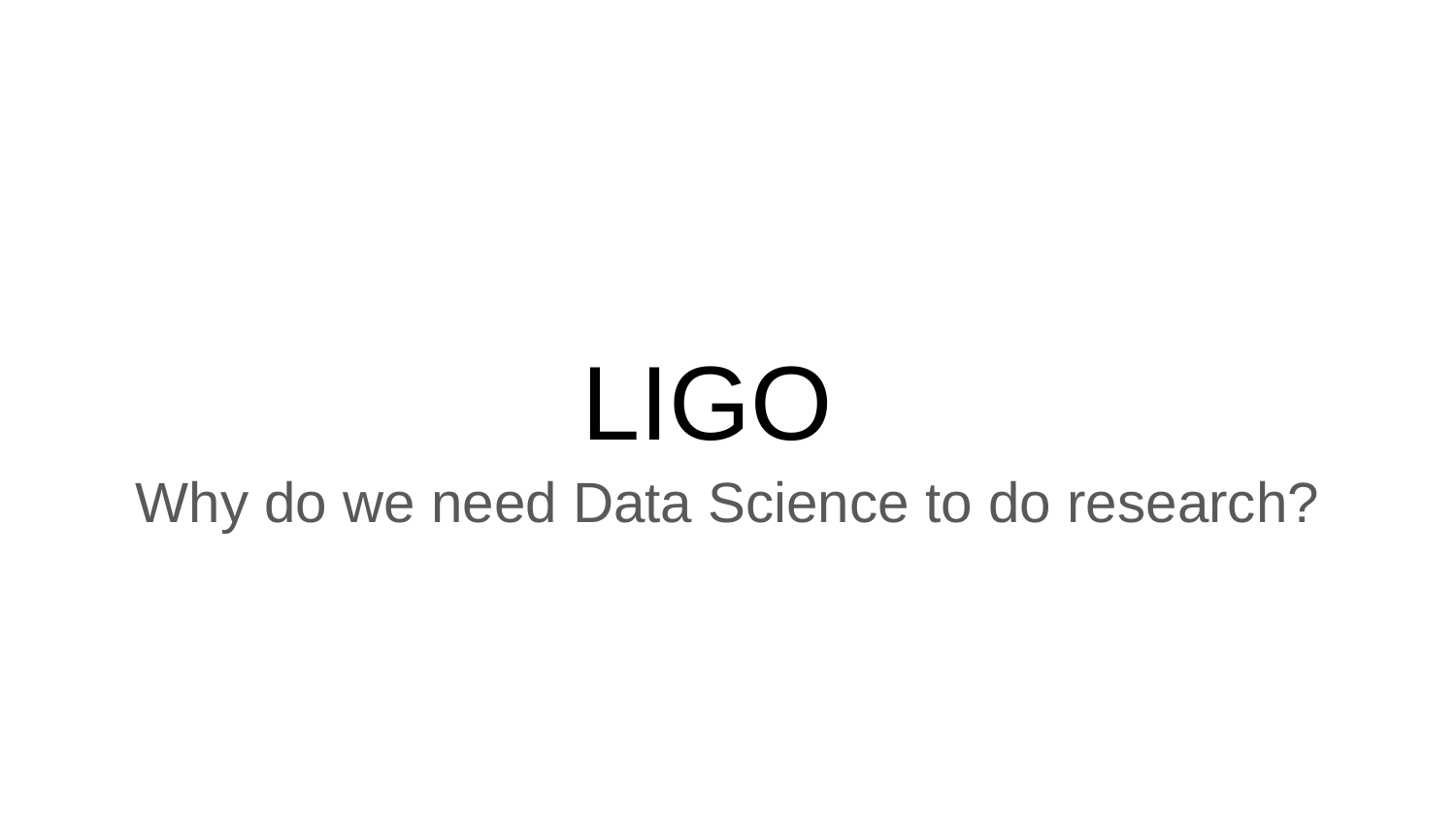

# LIGO
Why do we need Data Science to do research?